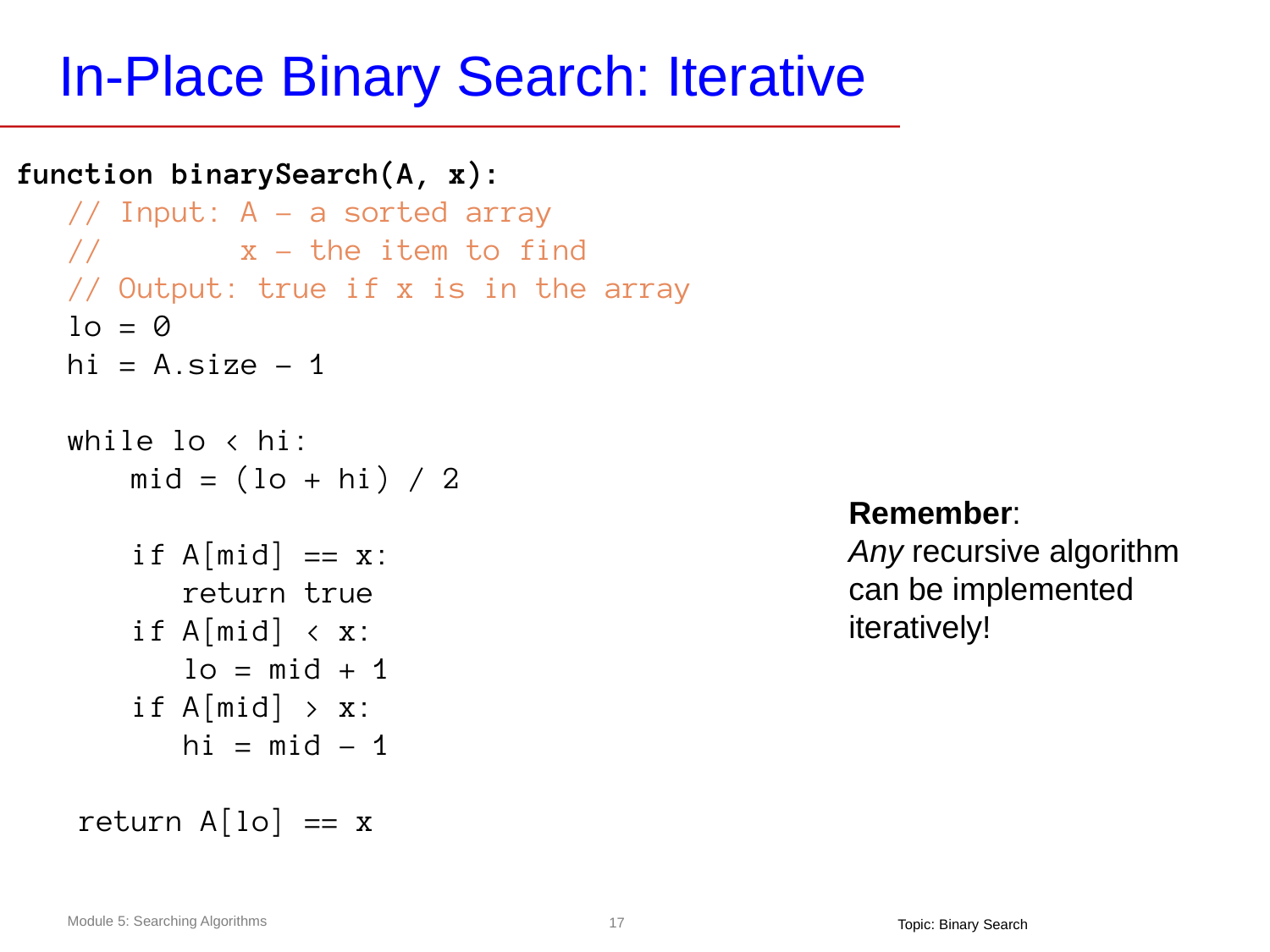

# In-Place Binary Search: Iterative
function binarySearch(A, x):
   // Input: A – a sorted array
   //        x – the item to find
   // Output: true if x is in the array
   lo = 0
   hi = A.size - 1

   while lo < hi:
   mid = (lo + hi) / 2

   if A[mid] == x:
      return true
   if A[mid] < x:
      lo = mid + 1
   if A[mid] > x:
      hi = mid – 1

return A[lo] == x

Remember:
Any recursive algorithm can be implemented iteratively!
Topic: Binary Search